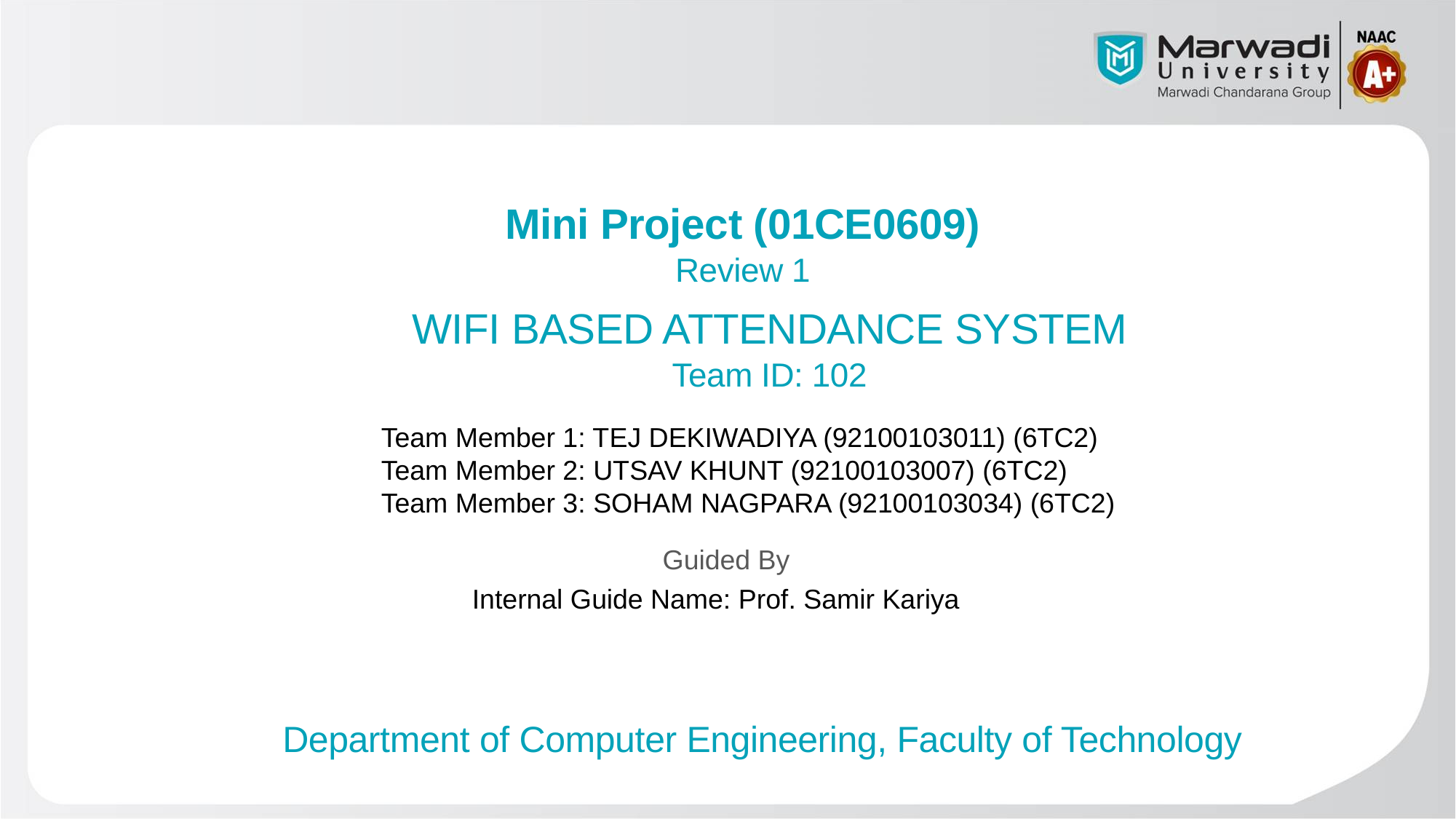

Mini Project (01CE0609)
Review 1
WIFI BASED ATTENDANCE SYSTEM
Team ID: 102
Team Member 1: TEJ DEKIWADIYA (92100103011) (6TC2)
Team Member 2: UTSAV KHUNT (92100103007) (6TC2)
Team Member 3: SOHAM NAGPARA (92100103034) (6TC2)
Guided By
Internal Guide Name: Prof. Samir Kariya
Department of Computer Engineering, Faculty of Technology